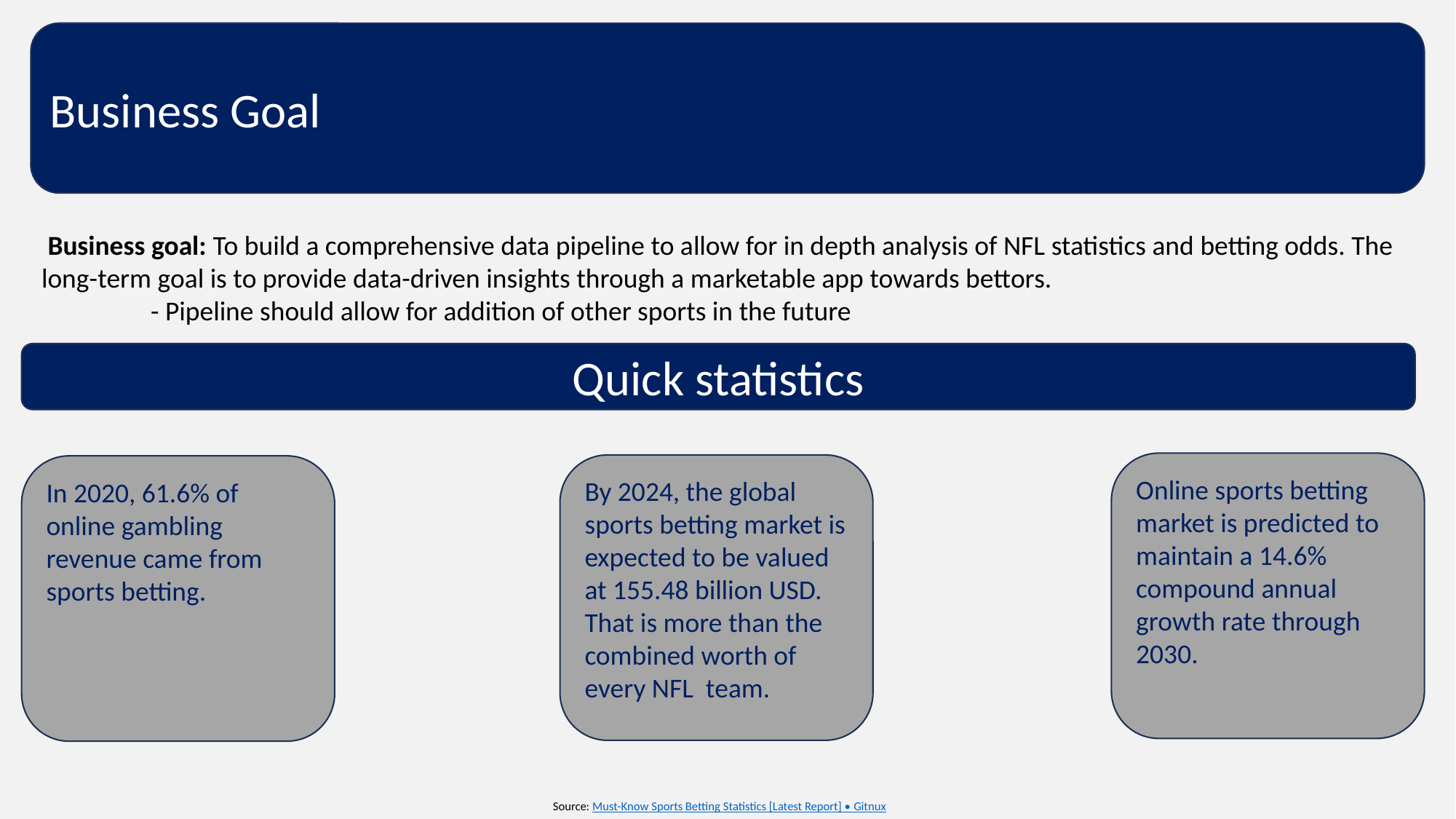

Business Goal
 Business goal: To build a comprehensive data pipeline to allow for in depth analysis of NFL statistics and betting odds. The long-term goal is to provide data-driven insights through a marketable app towards bettors.
	- Pipeline should allow for addition of other sports in the future

Quick statistics
Online sports betting market is predicted to maintain a 14.6% compound annual growth rate through 2030.
By 2024, the global sports betting market is expected to be valued at 155.48 billion USD. That is more than the combined worth of every NFL  team.
In 2020, 61.6% of online gambling revenue came from sports betting.
Source: Must-Know Sports Betting Statistics [Latest Report] • Gitnux